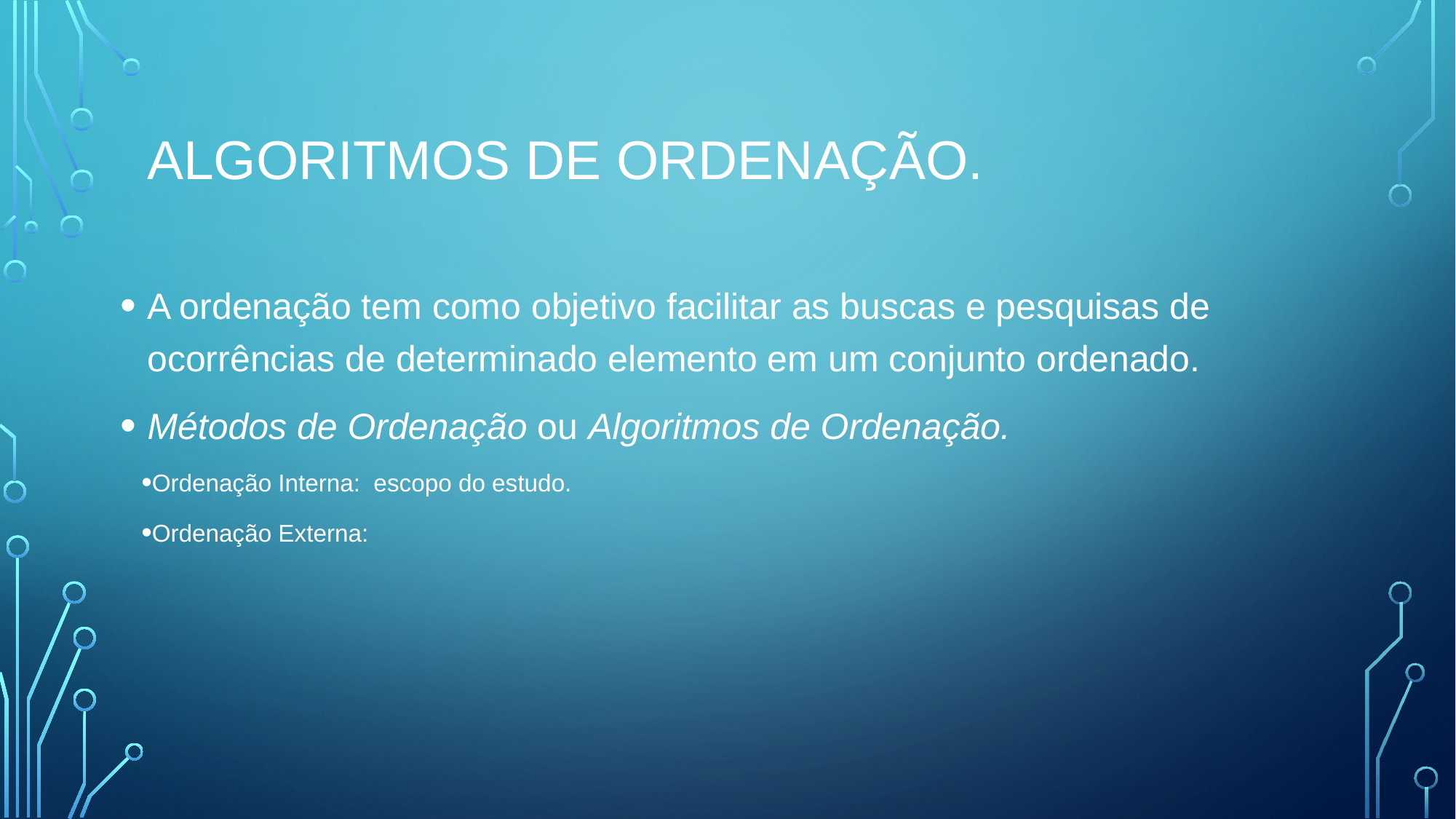

# Algoritmos de ordenação.
A ordenação tem como objetivo facilitar as buscas e pesquisas de ocorrências de determinado elemento em um conjunto ordenado.
Métodos de Ordenação ou Algoritmos de Ordenação.
Ordenação Interna:  escopo do estudo.
Ordenação Externa: